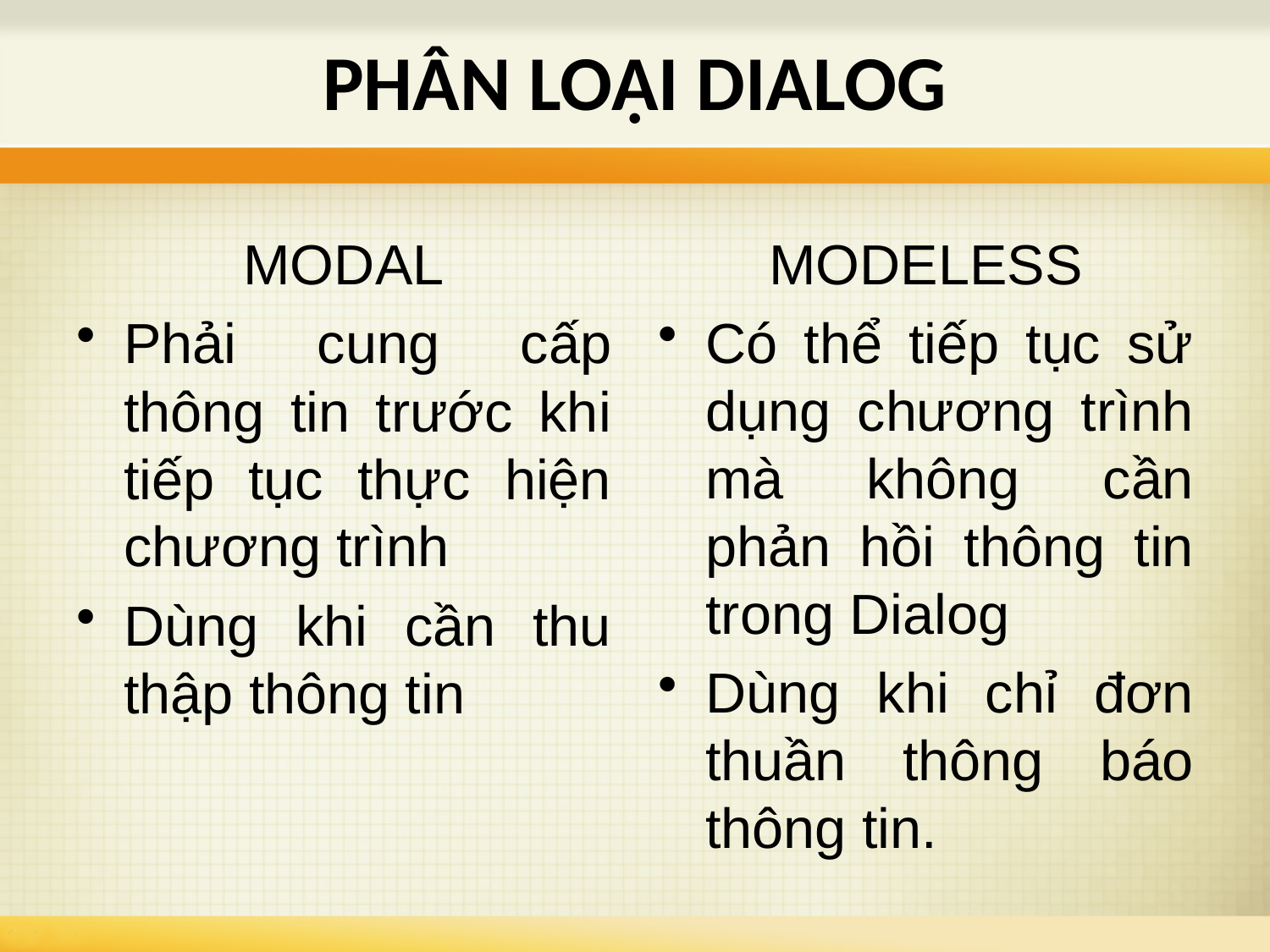

# PHÂN LOẠI DIALOG
MODAL
Phải cung cấp thông tin trước khi tiếp tục thực hiện chương trình
Dùng khi cần thu thập thông tin
MODELESS
Có thể tiếp tục sử dụng chương trình mà không cần phản hồi thông tin trong Dialog
Dùng khi chỉ đơn thuần thông báo thông tin.